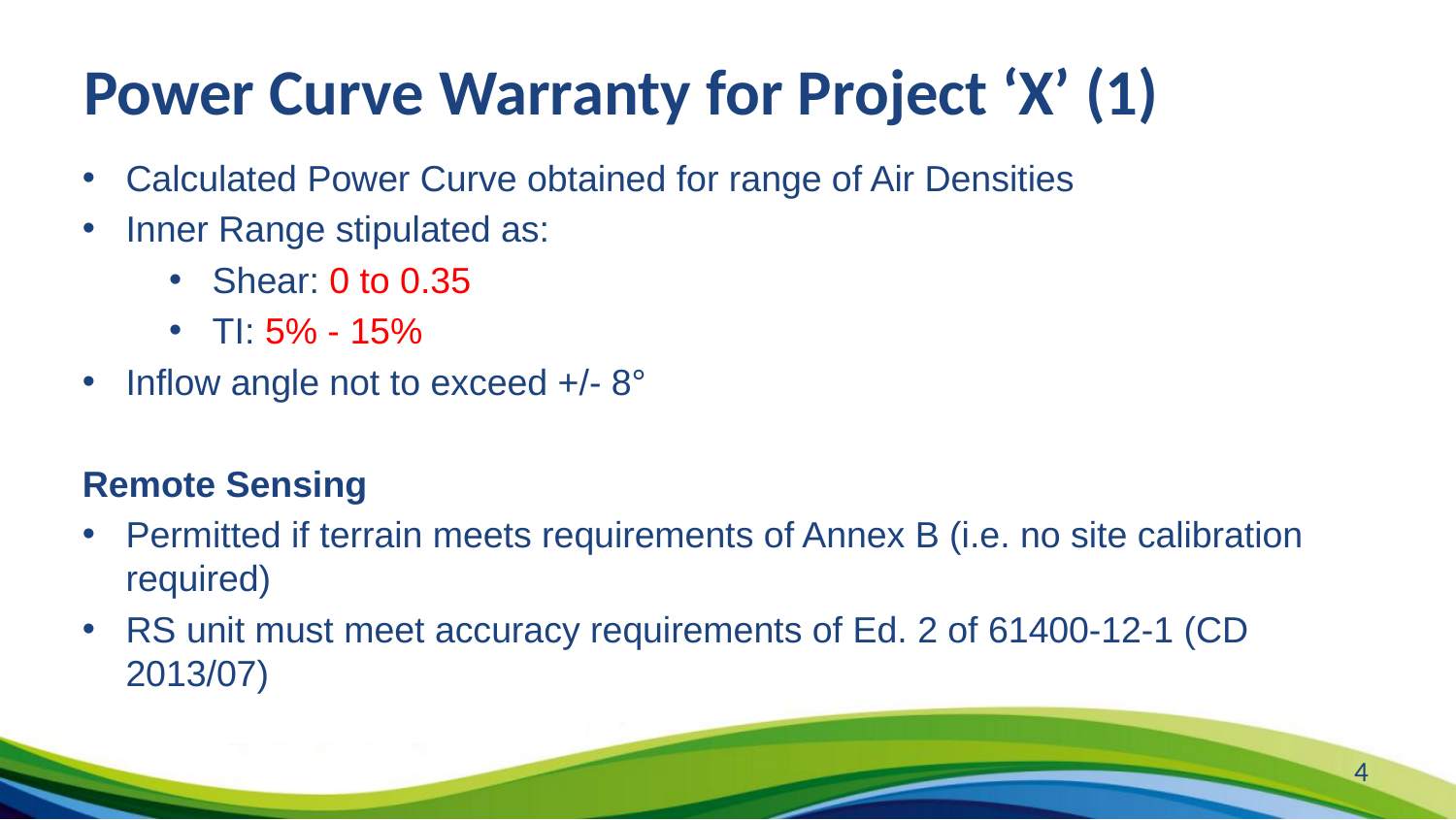

# Power Curve Warranty for Project ‘X’ (1)
Calculated Power Curve obtained for range of Air Densities
Inner Range stipulated as:
Shear: 0 to 0.35
TI: 5% - 15%
Inflow angle not to exceed +/- 8°

Remote Sensing
Permitted if terrain meets requirements of Annex B (i.e. no site calibration required)
RS unit must meet accuracy requirements of Ed. 2 of 61400-12-1 (CD 2013/07)
4